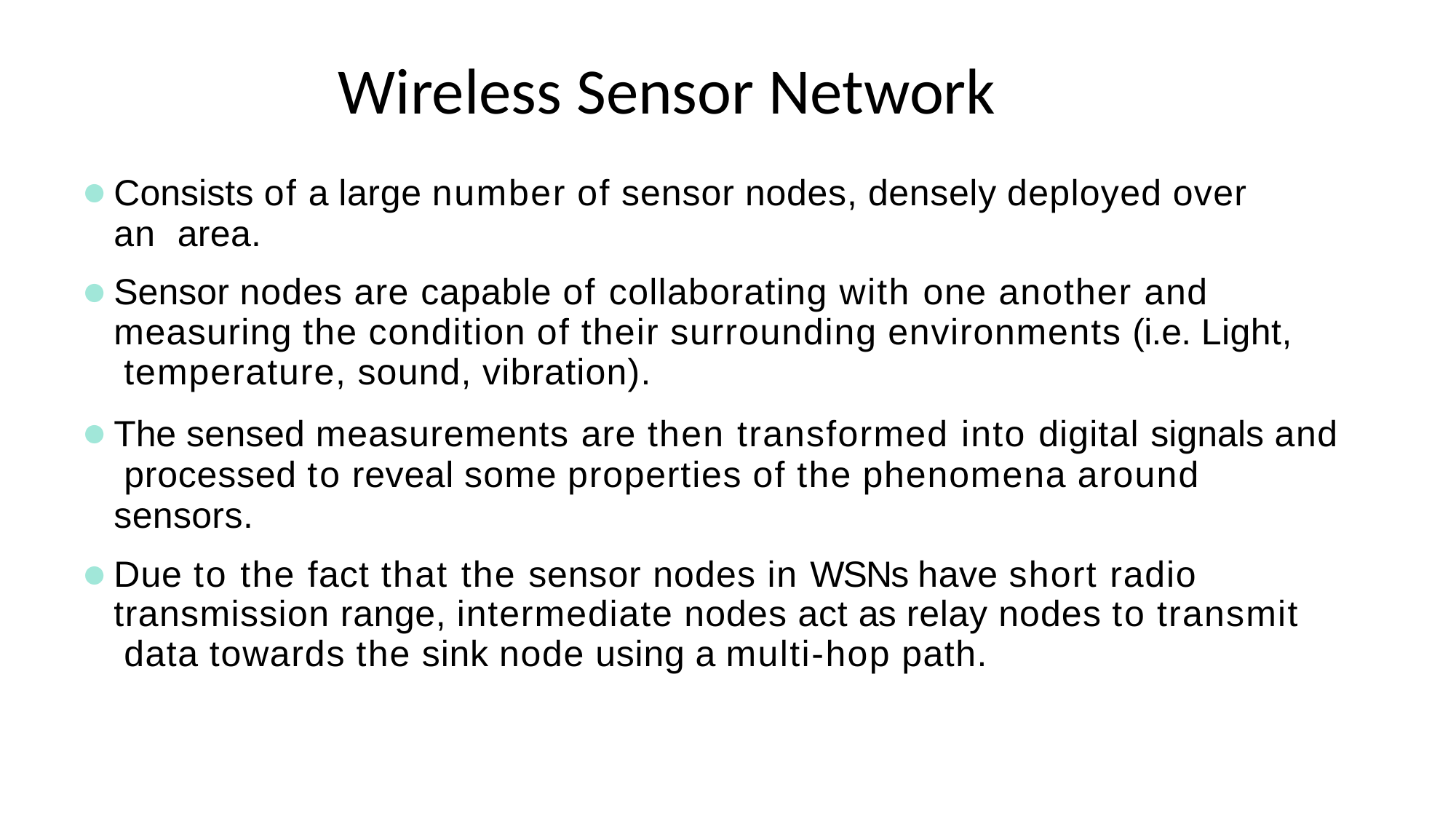

# Wireless Sensor Network
Consists of a large number of sensor nodes, densely deployed over an  area.
Sensor nodes are capable of collaborating with one another and  measuring the condition of their surrounding environments (i.e. Light,  temperature, sound, vibration).
The sensed measurements are then transformed into digital signals and  processed to reveal some properties of the phenomena around sensors.
Due to the fact that the sensor nodes in WSNs have short radio  transmission range, intermediate nodes act as relay nodes to transmit  data towards the sink node using a multi‐hop path.